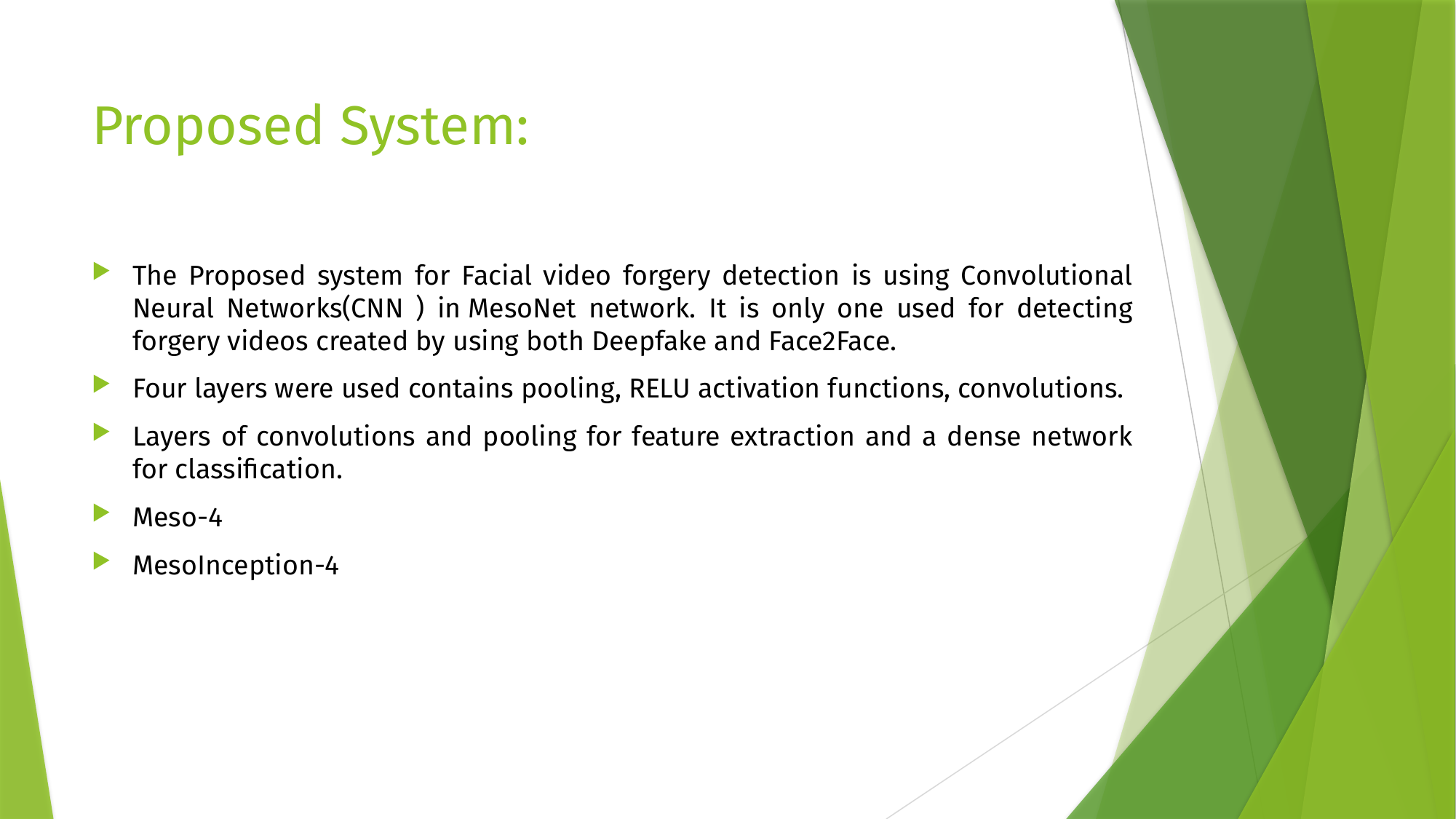

# Proposed System:

The Proposed system for Facial video forgery detection is using Convolutional Neural Networks(CNN ) in MesoNet network. It is only one used for detecting forgery videos created by using both Deepfake and Face2Face.
Four layers were used contains pooling, RELU activation functions, convolutions.
Layers of convolutions and pooling for feature extraction and a dense network for classification.
Meso-4
MesoInception-4